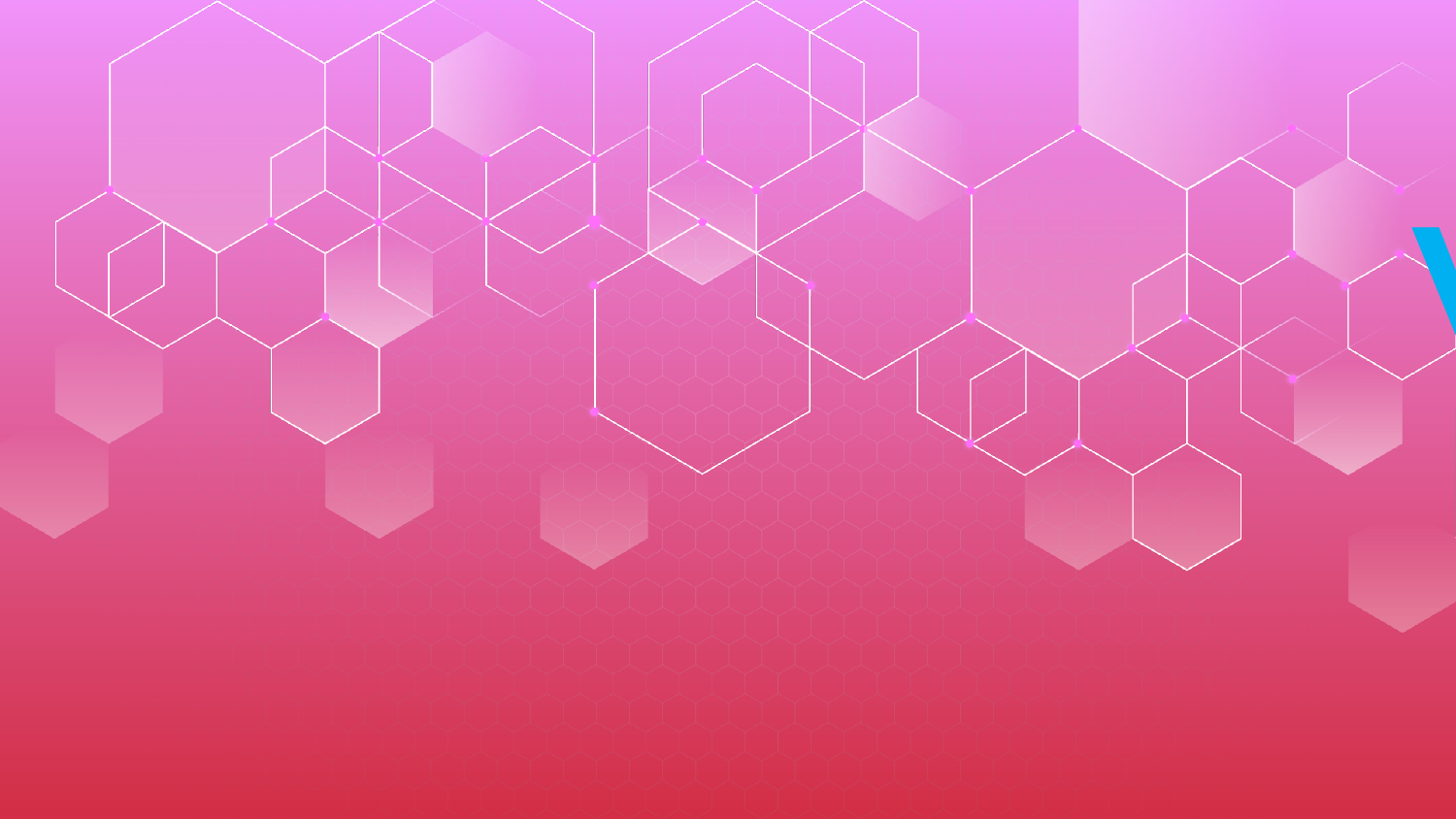

B K BIRLA HACKATHON
# Vault-X
One Platform, Infinite Possibilities
THEME-
ARTIFICIAL INTELEGENCE IN SECURITY
TEAM NAME-
Team Cyber